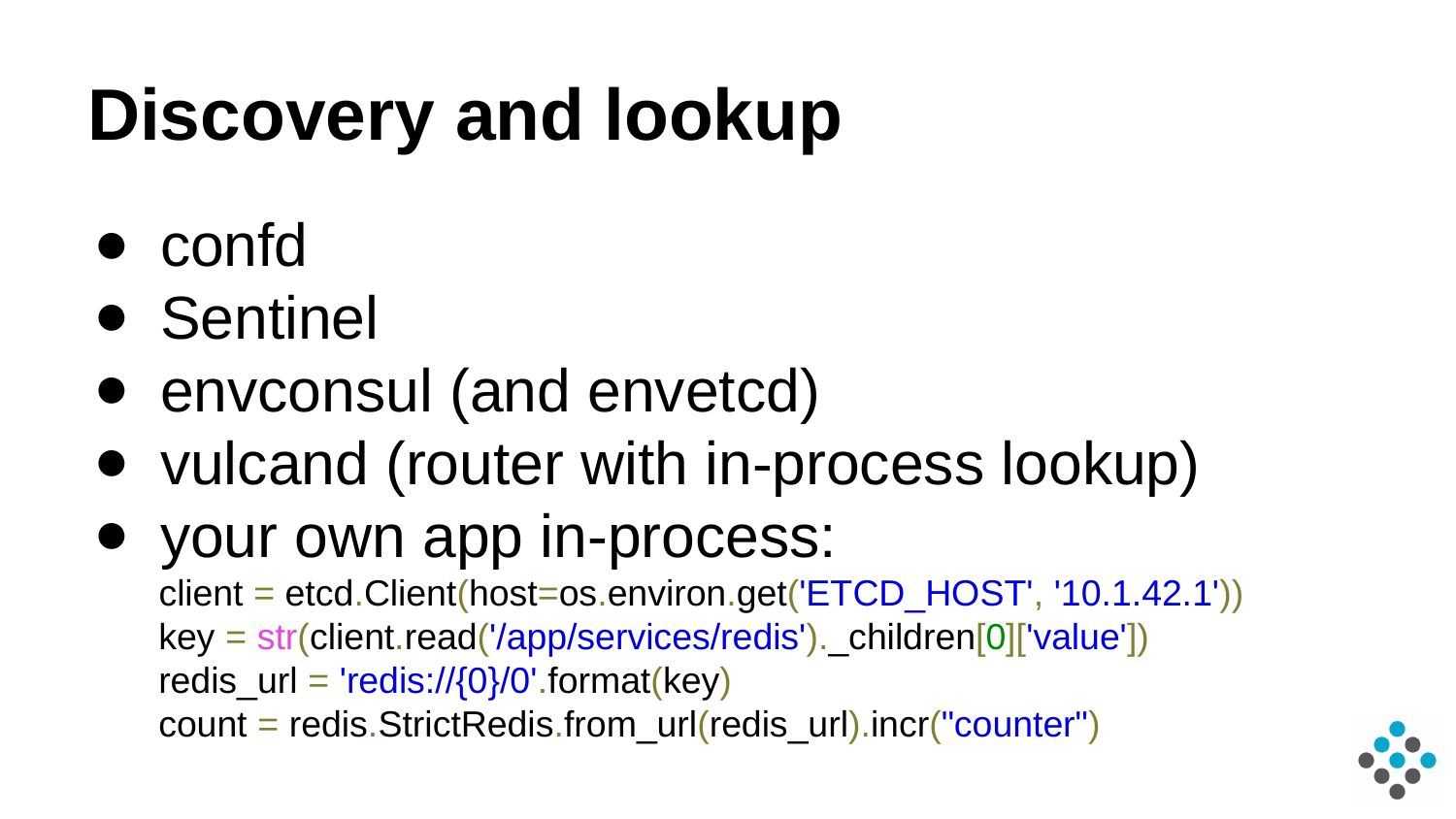

# Discovery and lookup
confd
Sentinel
envconsul (and envetcd)
vulcand (router with in-process lookup)
your own app in-process:
       client = etcd.Client(host=os.environ.get('ETCD_HOST', '10.1.42.1'))
       key = str(client.read('/app/services/redis')._children[0]['value'])
       redis_url = 'redis://{0}/0'.format(key)
       count = redis.StrictRedis.from_url(redis_url).incr("counter")